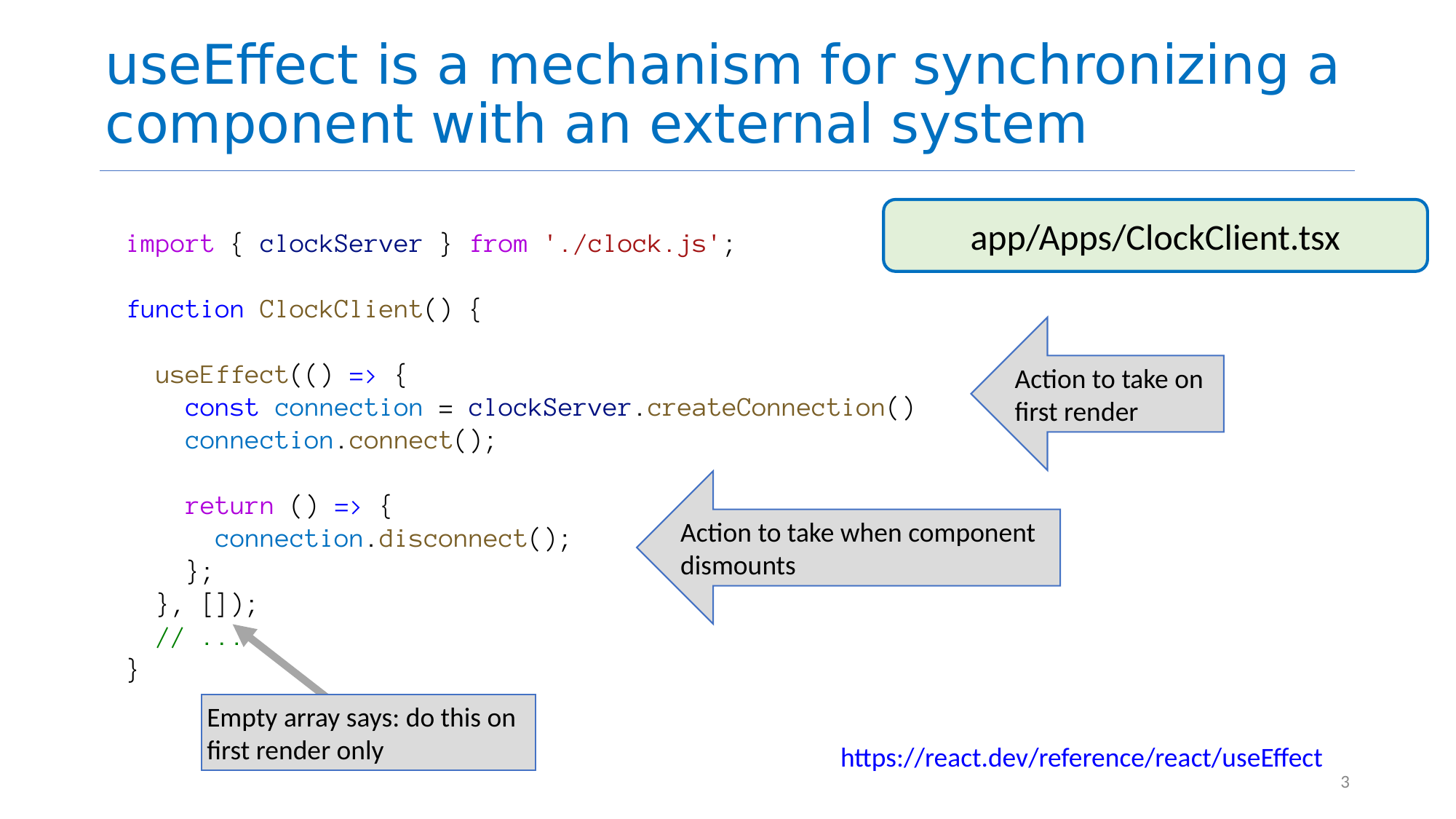

# useEffect is a mechanism for synchronizing a component with an external system
app/Apps/ClockClient.tsx
import { clockServer } from './clock.js';
function ClockClient() {

  useEffect(() => {
    const connection = clockServer.createConnection()
    connection.connect();

    return () => {
      connection.disconnect();
    };
  }, []);
  // ...
}
Action to take on first render
Action to take when component dismounts
Empty array says: do this on first render only
https://react.dev/reference/react/useEffect
3